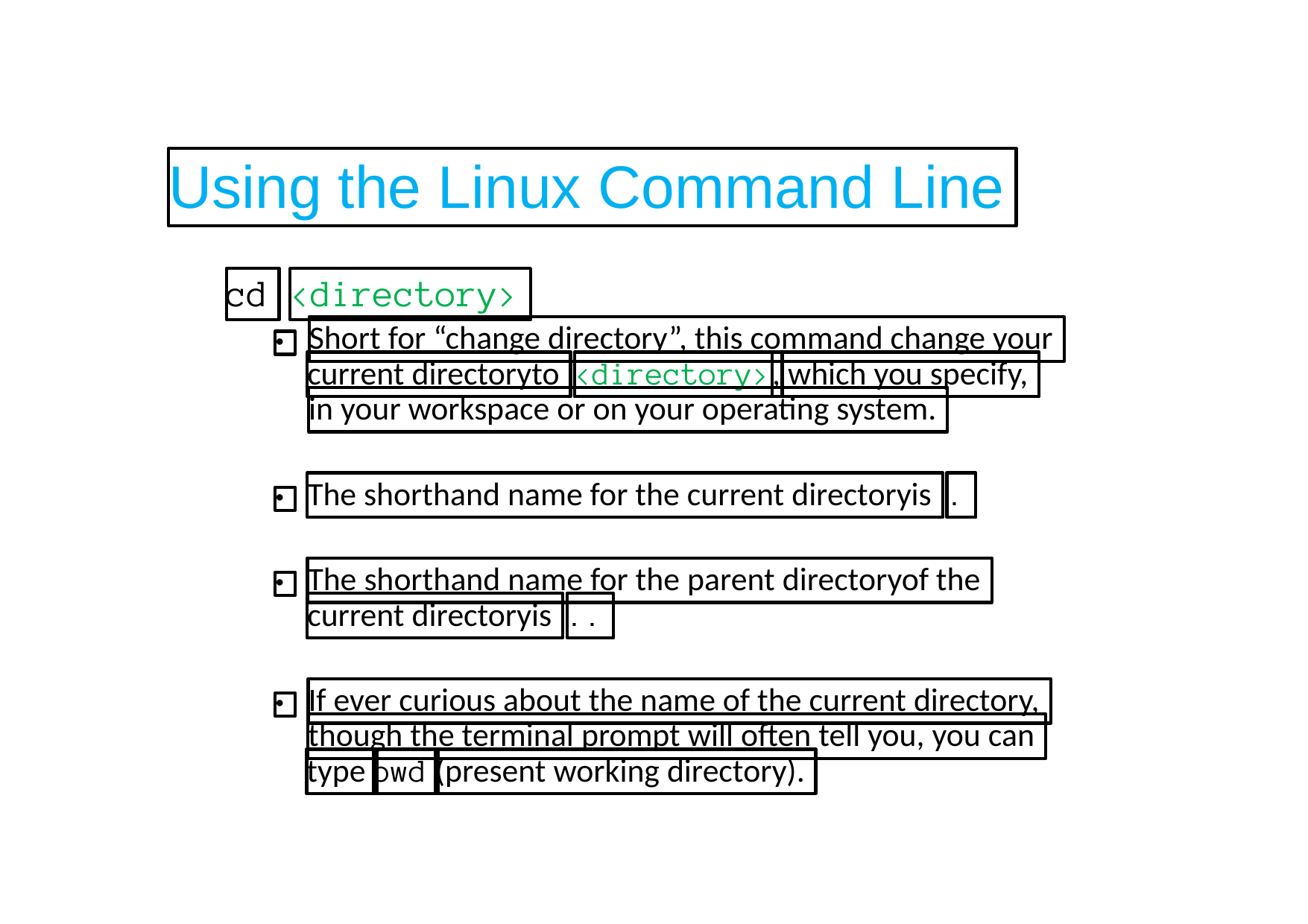

Using the Linux Command Line
cd
<directory>
Short for “change directory”, this command change your
●
current directoryto
<directory>
, which you specify,
in your workspace or on your operating system.
The shorthand name for the current directoryis
.
●
The shorthand name for the parent directoryof the
●
current directoryis
..
If ever curious about the name of the current directory,
●
though the terminal prompt will often tell you, you can
type
pwd
(present working directory).